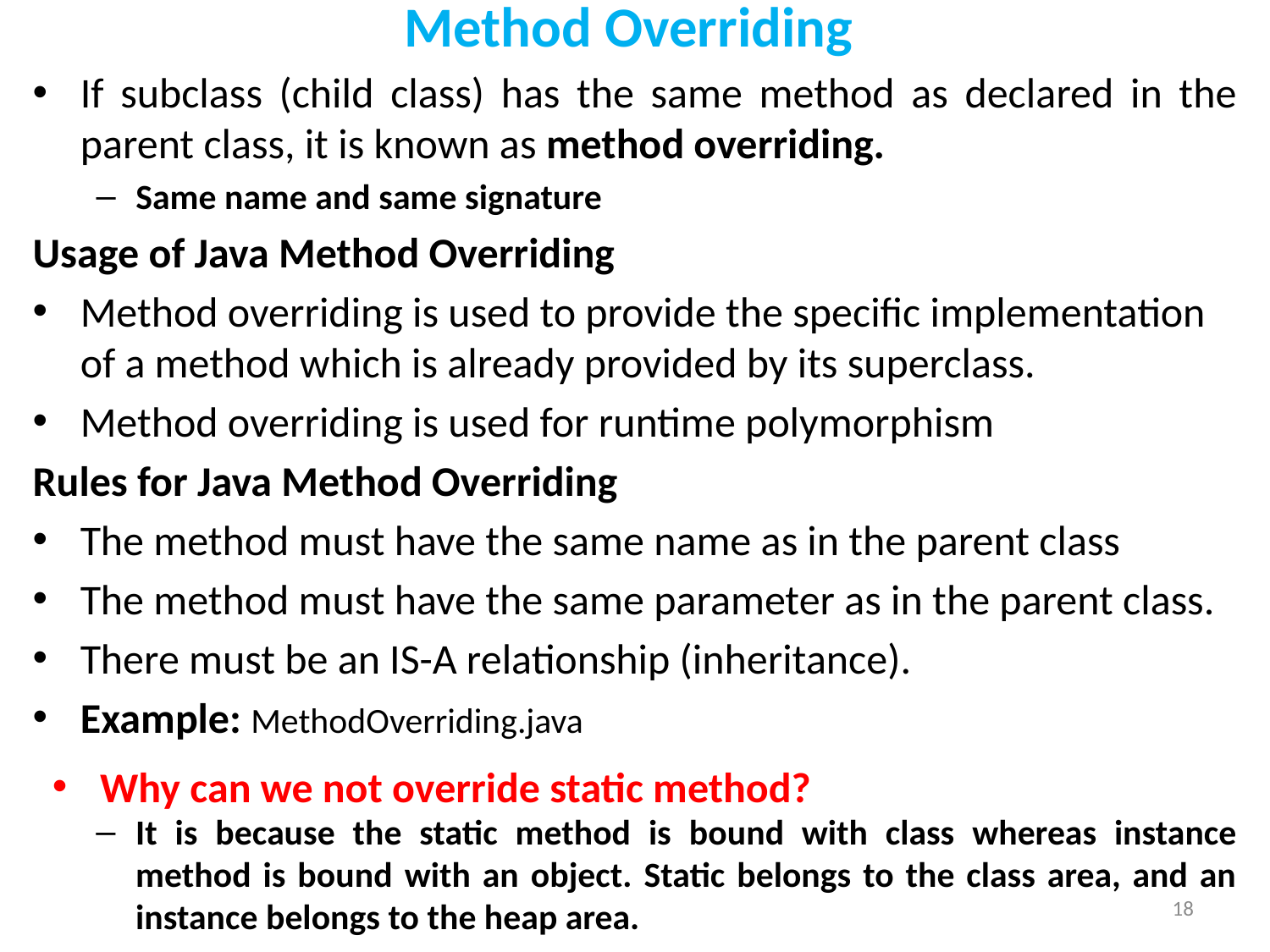

# Method Overriding
If subclass (child class) has the same method as declared in the parent class, it is known as method overriding.
Same name and same signature
Usage of Java Method Overriding
Method overriding is used to provide the specific implementation of a method which is already provided by its superclass.
Method overriding is used for runtime polymorphism
Rules for Java Method Overriding
The method must have the same name as in the parent class
The method must have the same parameter as in the parent class.
There must be an IS-A relationship (inheritance).
Example: MethodOverriding.java
Why can we not override static method?

It is because the static method is bound with class whereas instance method is bound with an object. Static belongs to the class area, and an instance belongs to the heap area.
18